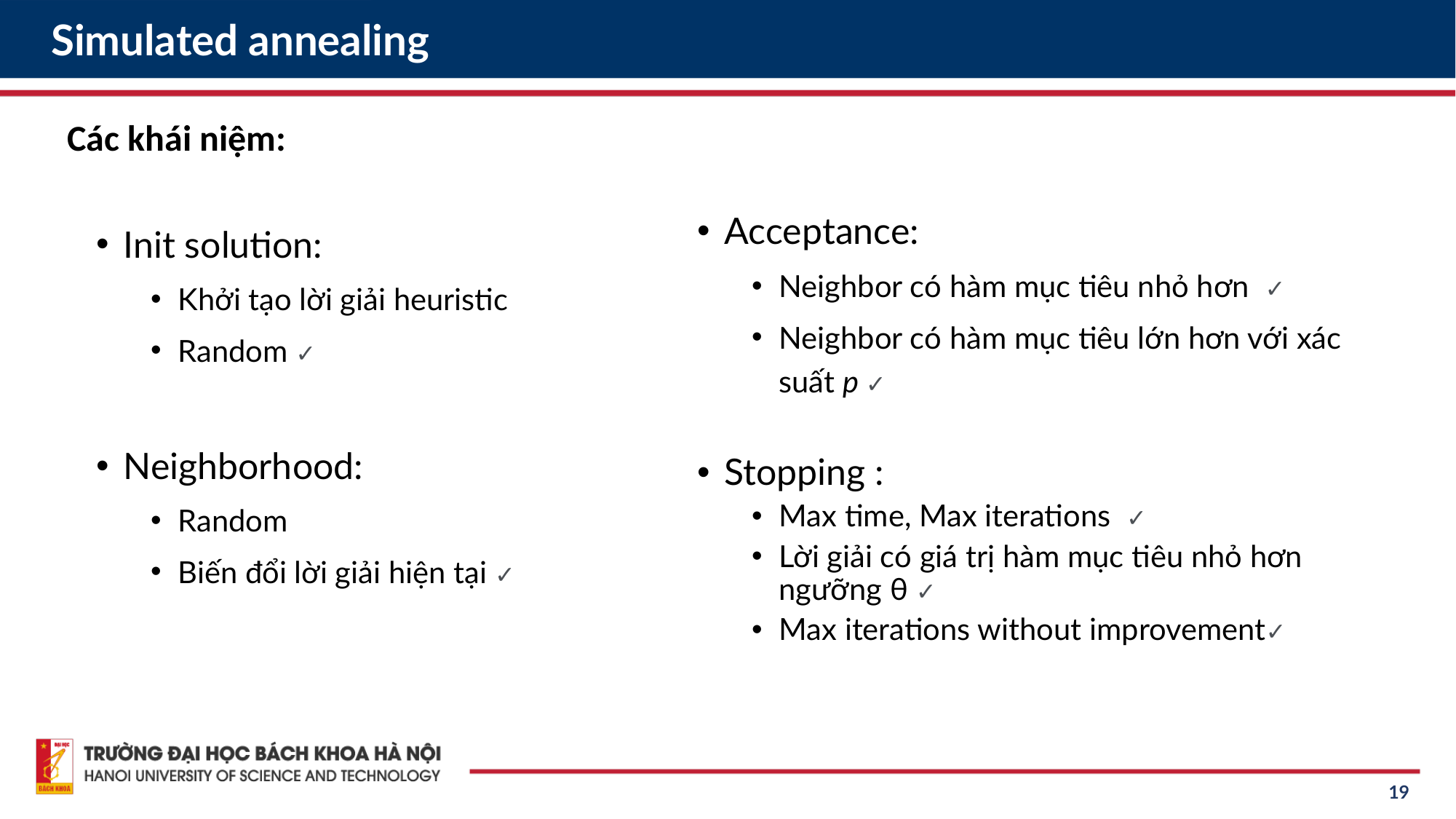

# Simulated annealing
Các khái niệm:
Acceptance:
Neighbor có hàm mục tiêu nhỏ hơn  ✓
Neighbor có hàm mục tiêu lớn hơn với xác suất p ✓

Stopping :
Max time, Max iterations  ✓
Lời giải có giá trị hàm mục tiêu nhỏ hơn  ngưỡng θ ✓
Max iterations without improvement✓

Init solution:
Khởi tạo lời giải heuristic
Random ✓

Neighborhood:
Random
Biến đổi lời giải hiện tại ✓

19